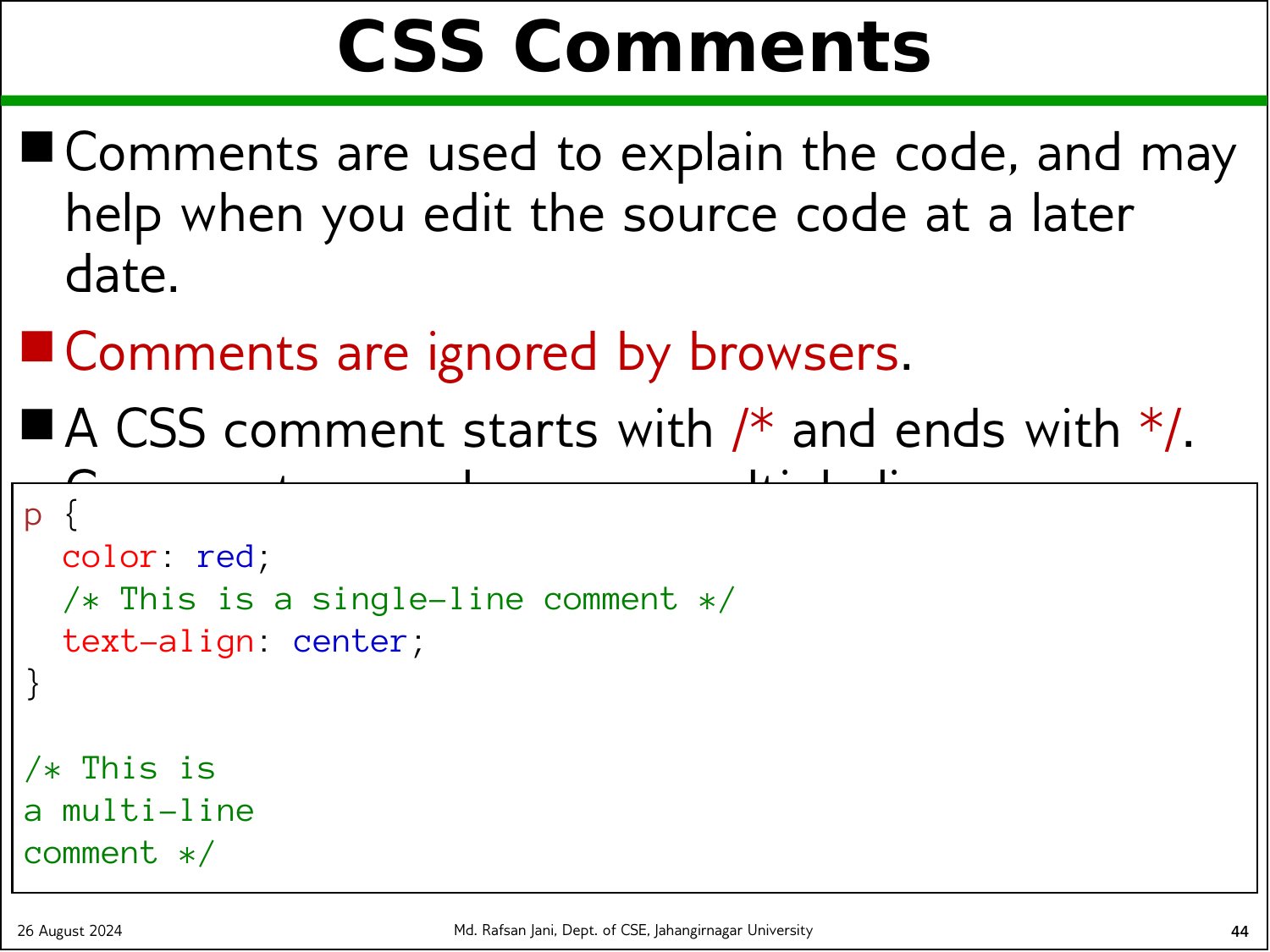

# CSS Comments
Comments are used to explain the code, and may help when you edit the source code at a later date.
Comments are ignored by browsers.
A CSS comment starts with /* and ends with */. Comments can also span multiple lines:
p {
  color: red;
  /* This is a single-line comment */
  text-align: center;
}
/* This is
a multi-line
comment */
26 August 2024
Md. Rafsan Jani, Dept. of CSE, Jahangirnagar University
44